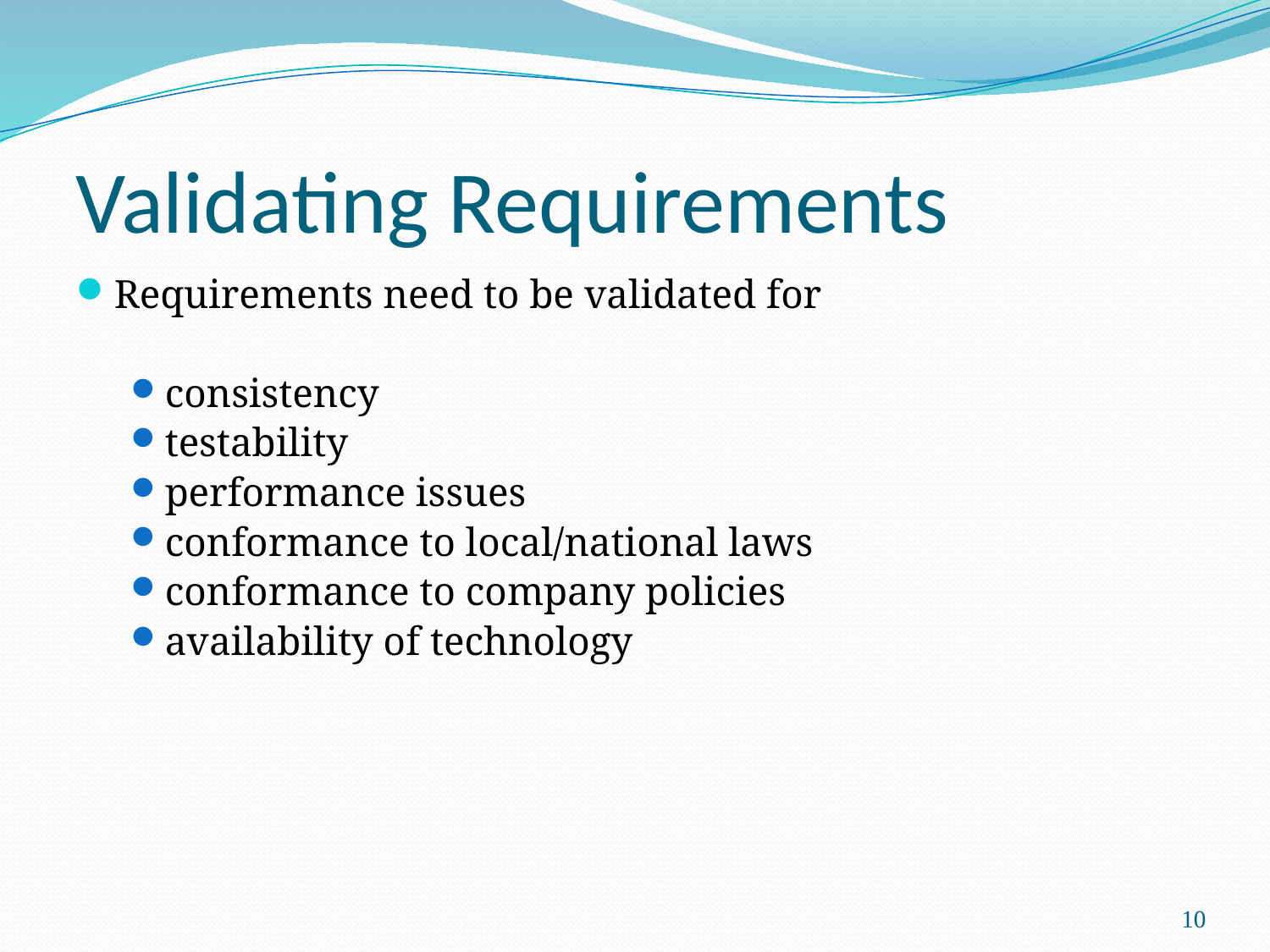

# Validating Requirements
Requirements need to be validated for

consistency
testability
performance issues
conformance to local/national laws
conformance to company policies
availability of technology
10